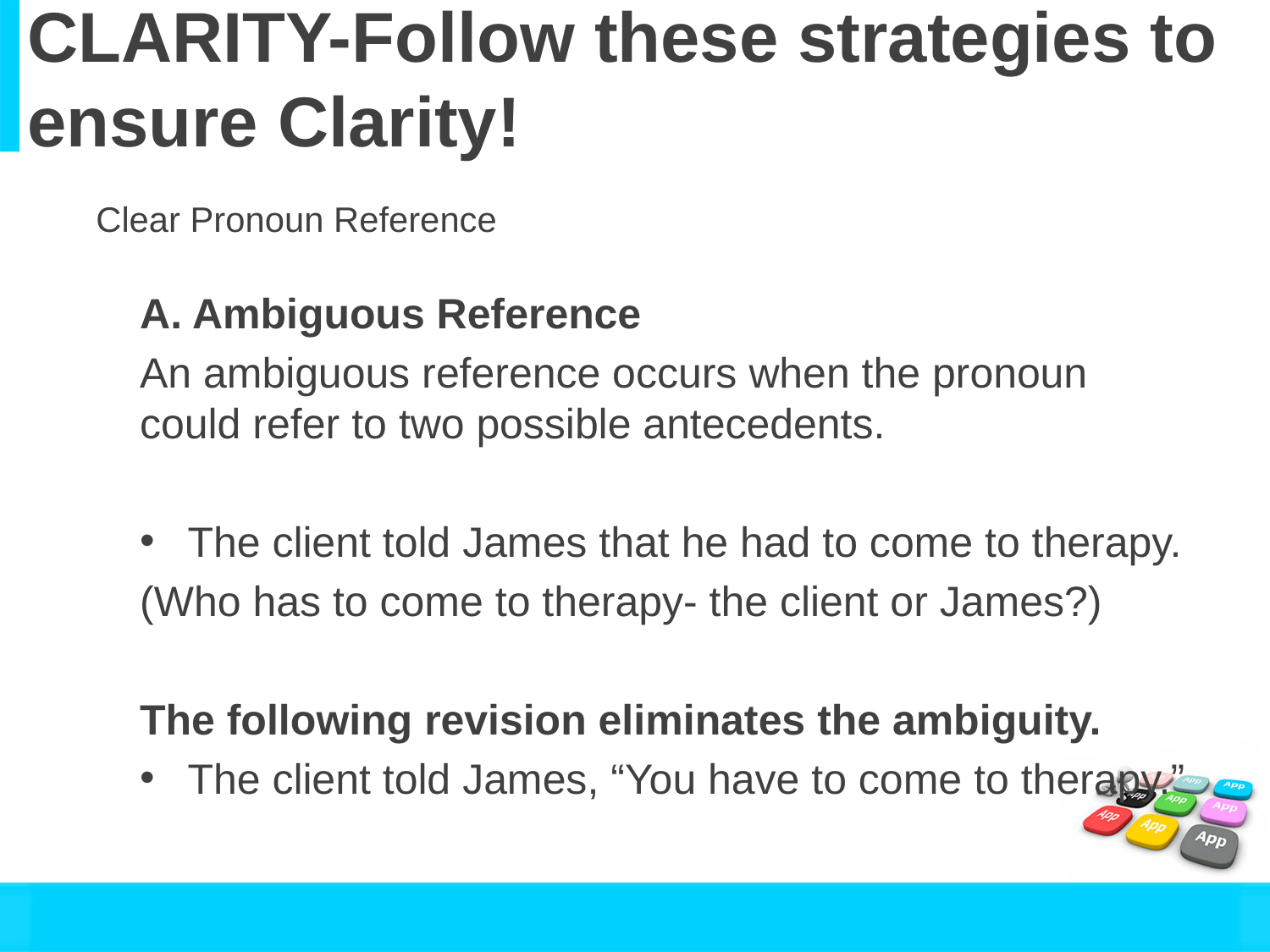

# CLARITY-Follow these strategies to ensure Clarity!
Clear Pronoun Reference
A. Ambiguous Reference
An ambiguous reference occurs when the pronoun        could refer to two possible antecedents.

The client told James that he had to come to therapy.
(Who has to come to therapy- the client or James?)

The following revision eliminates the ambiguity.
The client told James, “You have to come to therapy.”